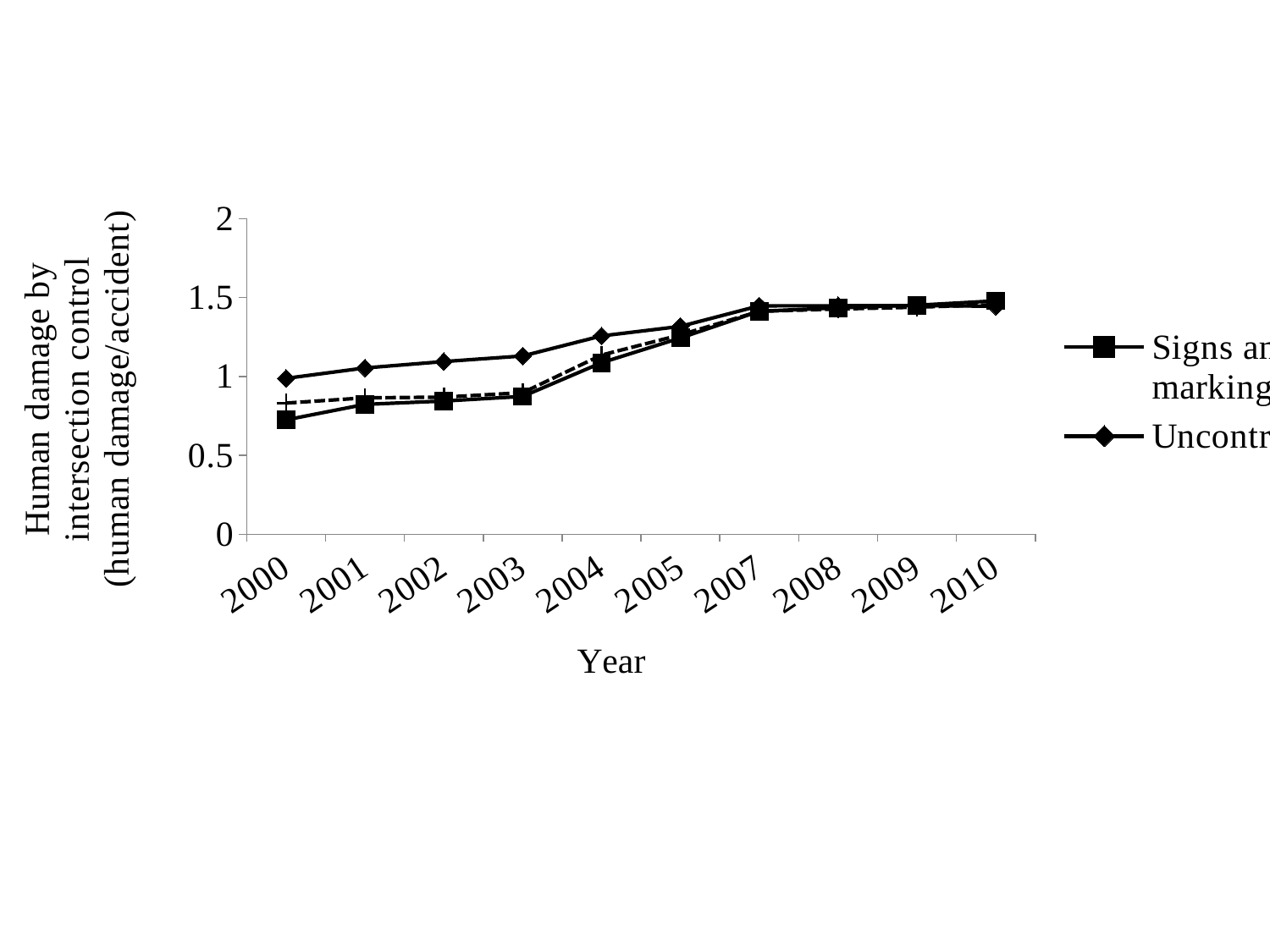

### Chart

| Category | Signs and markings | Uncontrolled | Average |
|---|---|---|---|
| 2000 | 0.7246242705550536 | 0.9876302178188983 | 0.8307910744589327 |
| 2001 | 0.8226350106829775 | 1.0535952264554018 | 0.864218545300887 |
| 2002 | 0.8438652647952476 | 1.09415110671448 | 0.868481265286747 |
| 2003 | 0.8731313382305003 | 1.1293982061872898 | 0.8966887238635711 |
| 2004 | 1.0866982403928698 | 1.256383074476709 | 1.135264506486912 |
| 2005 | 1.2433914088314768 | 1.3169056926872678 | 1.26295157844239 |
| 2007 | 1.412559234067245 | 1.4468982583753518 | 1.4122197127829565 |
| 2008 | 1.4346815343091859 | 1.4474549411041198 | 1.4268374534320738 |
| 2009 | 1.4508099880404408 | 1.4484791478988919 | 1.438567490801381 |
| 2010 | 1.478829262138672 | 1.444617987765196 | 1.454530546052542 |